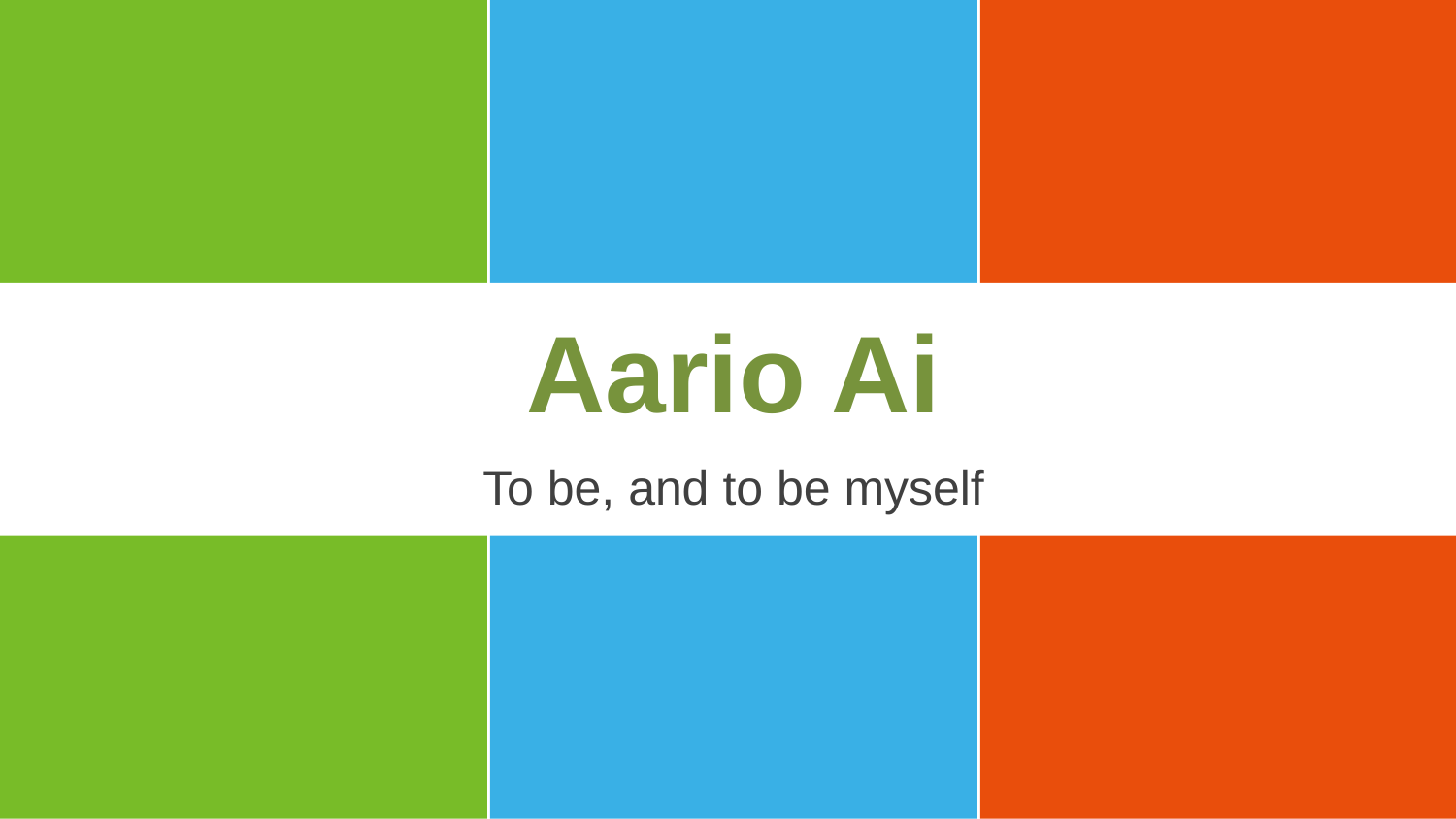

Aario Ai

To be, and to be myself